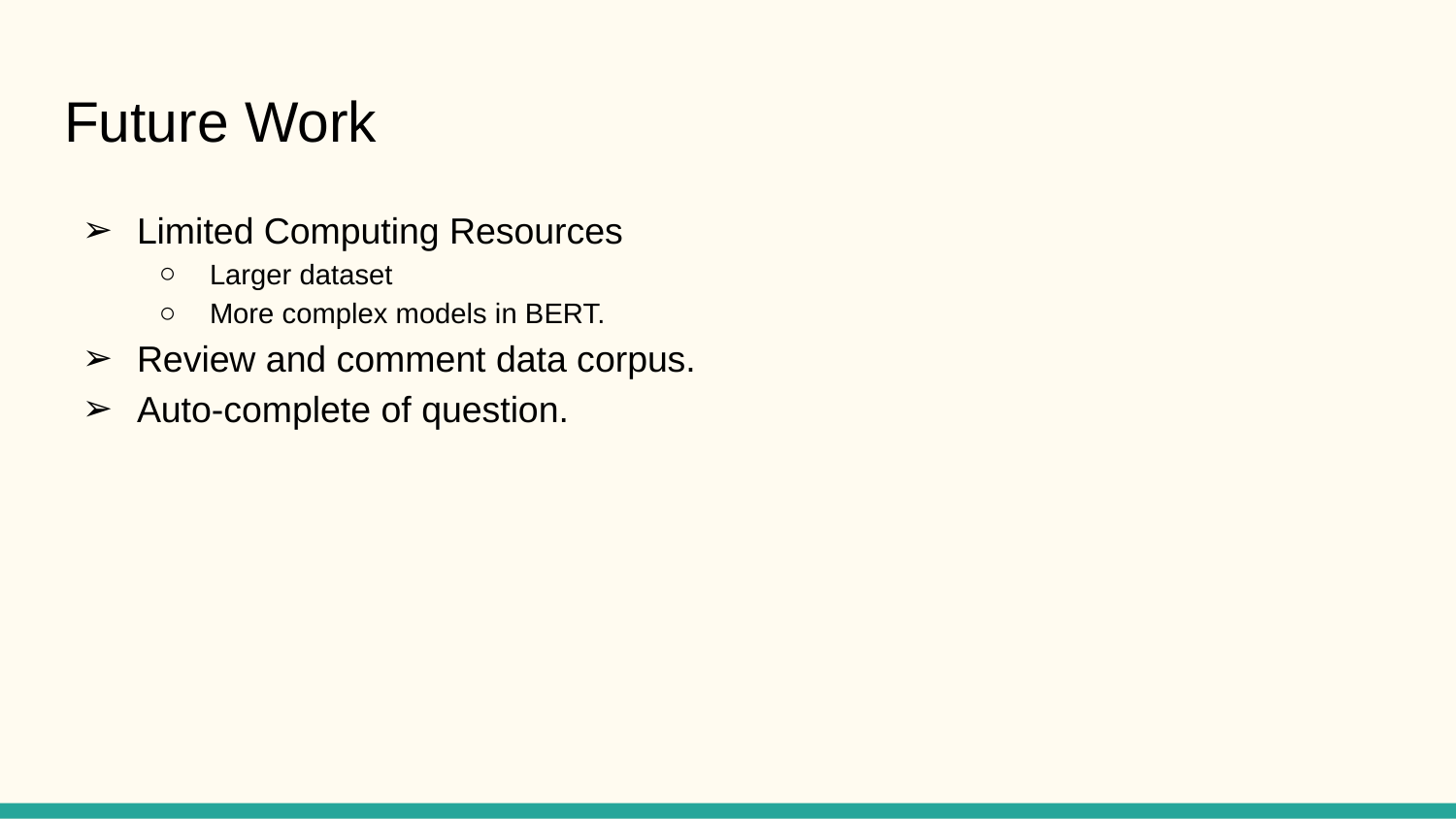

# Future Work
Limited Computing Resources
Larger dataset
More complex models in BERT.
Review and comment data corpus.
Auto-complete of question.